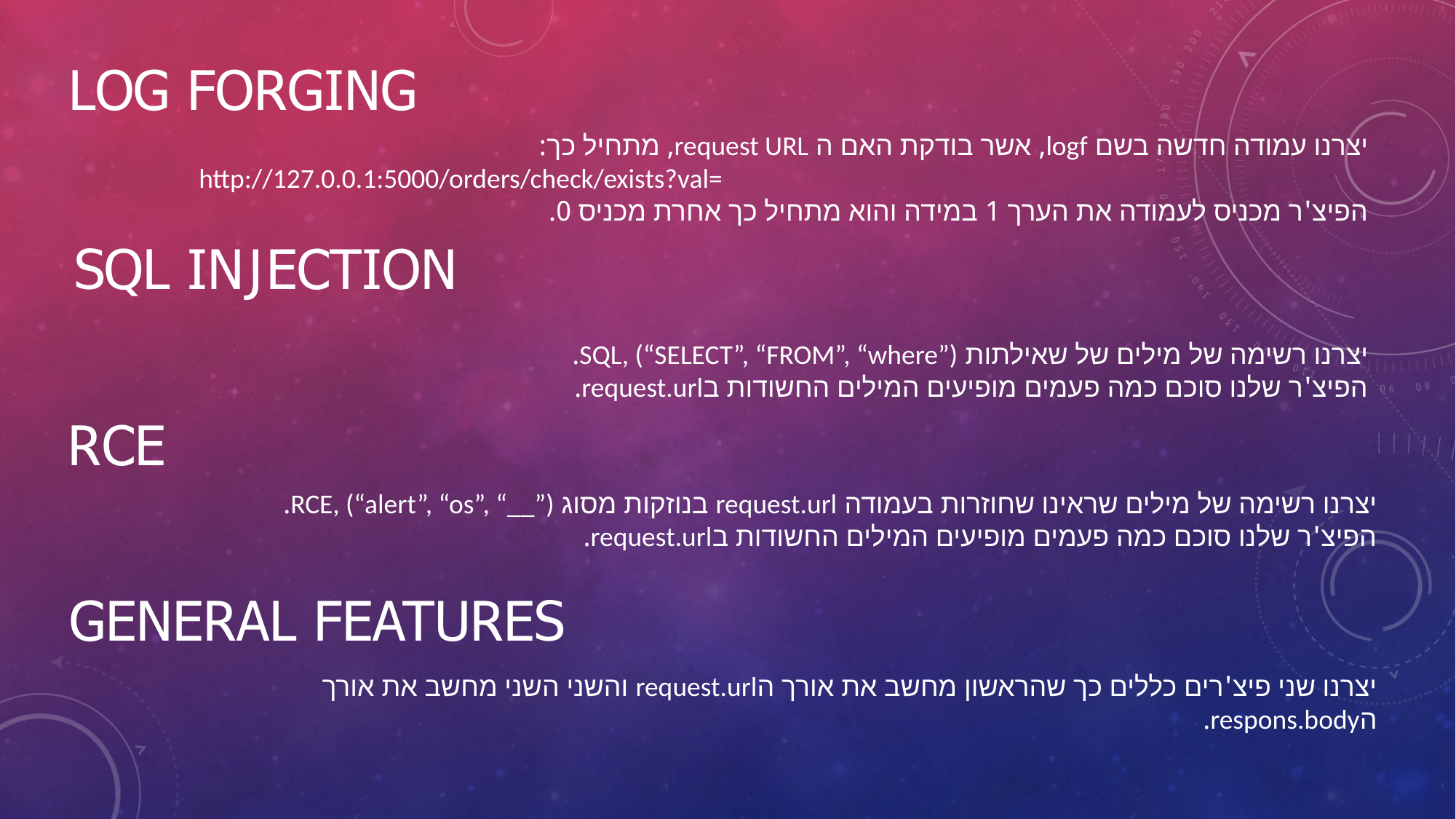

# Log forging
יצרנו עמודה חדשה בשם logf, אשר בודקת האם ה request URL, מתחיל כך:
http://127.0.0.1:5000/orders/check/exists?val=
הפיצ'ר מכניס לעמודה את הערך 1 במידה והוא מתחיל כך אחרת מכניס 0.
Sql injection
יצרנו רשימה של מילים של שאילתות SQL, (“SELECT”, “FROM”, “where”).
הפיצ'ר שלנו סוכם כמה פעמים מופיעים המילים החשודות בrequest.url.
rce
יצרנו רשימה של מילים שראינו שחוזרות בעמודה request.url בנוזקות מסוג RCE, (“alert”, “os”, “__”).
הפיצ'ר שלנו סוכם כמה פעמים מופיעים המילים החשודות בrequest.url.
GENERAL features
יצרנו שני פיצ'רים כללים כך שהראשון מחשב את אורך הrequest.url והשני השני מחשב את אורך הrespons.body.